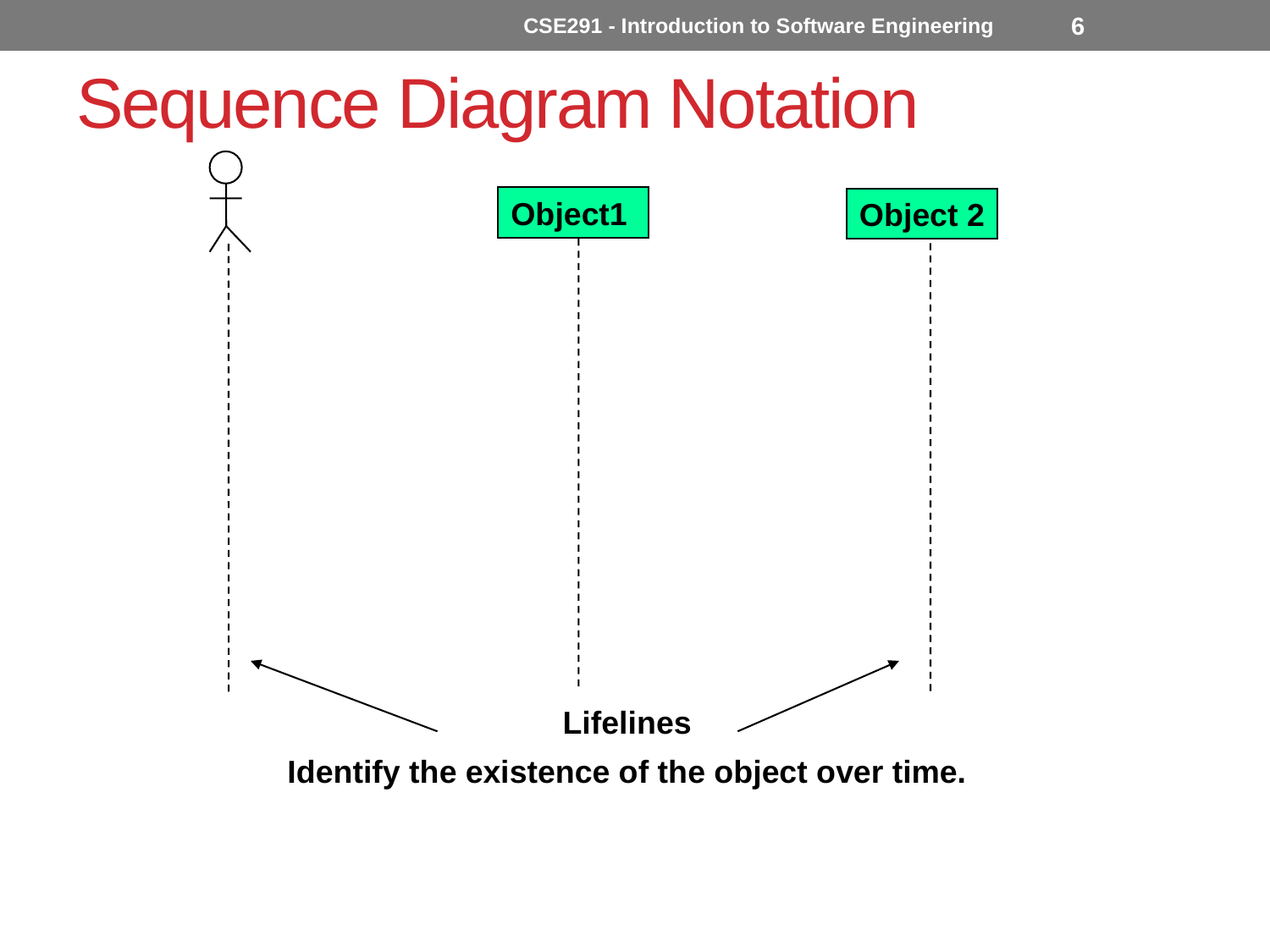

CSE291 - Introduction to Software Engineering
6
# Sequence Diagram Notation

Object1
Object 2

Lifelines
Identify the existence of the object over time.